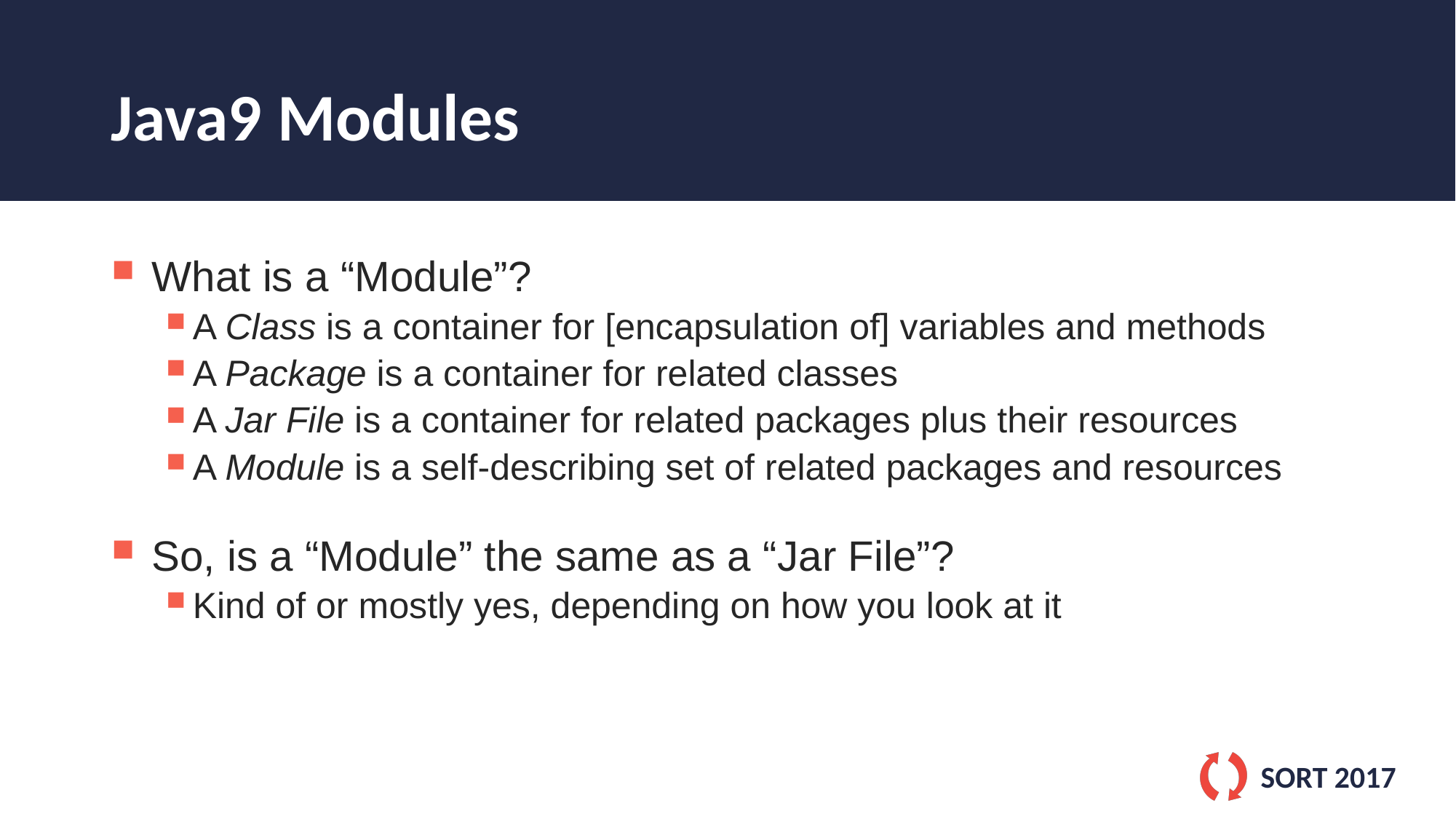

# Java9 Modules
What is a “Module”?
A Class is a container for [encapsulation of] variables and methods
A Package is a container for related classes
A Jar File is a container for related packages plus their resources
A Module is a self-describing set of related packages and resources
So, is a “Module” the same as a “Jar File”?
Kind of or mostly yes, depending on how you look at it